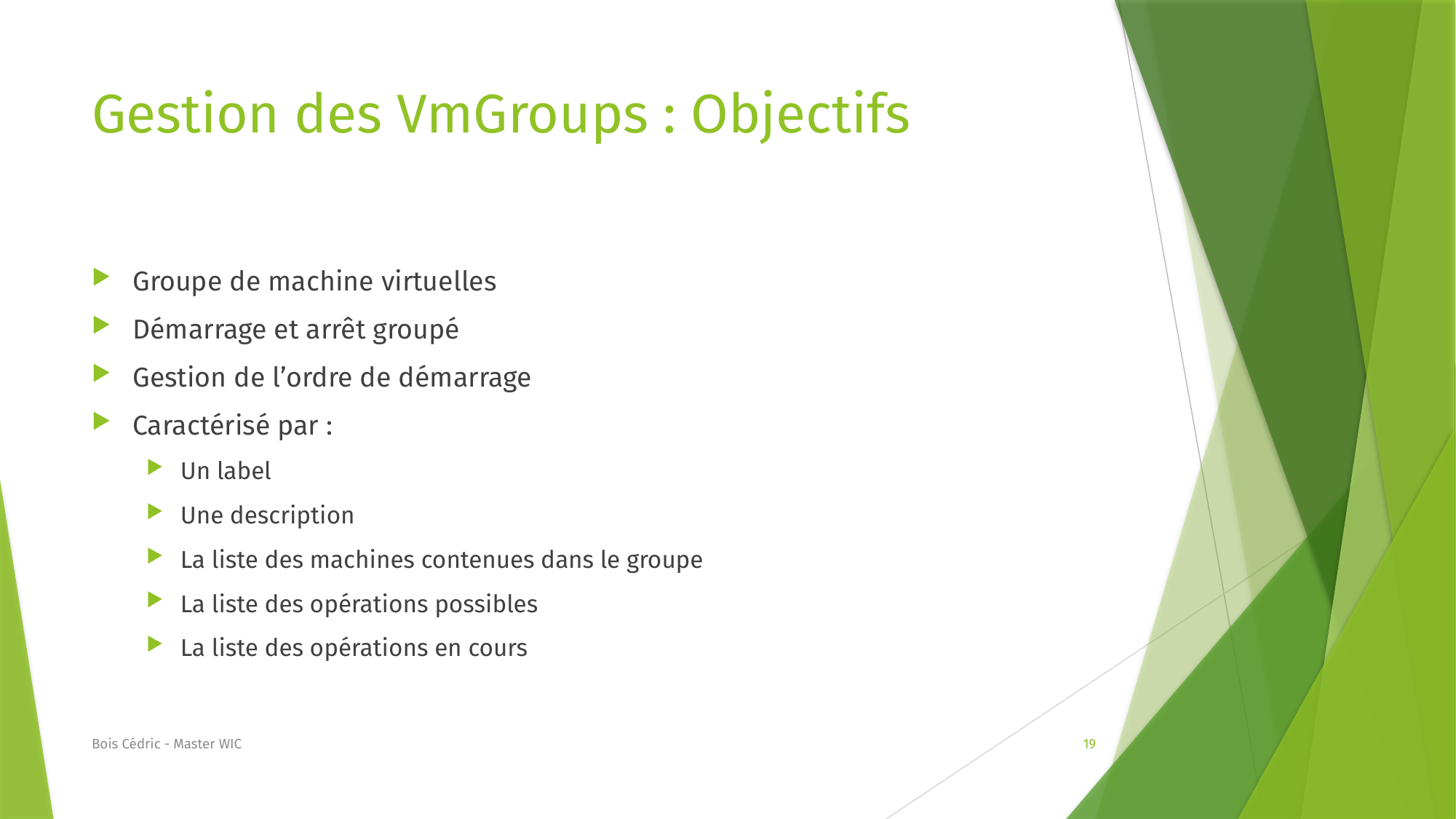

# Gestion des VmGroups : Objectifs
Groupe de machine virtuelles
Démarrage et arrêt groupé
Gestion de l’ordre de démarrage
Caractérisé par :
Un label
Une description
La liste des machines contenues dans le groupe
La liste des opérations possibles
La liste des opérations en cours
Bois Cédric - Master WIC
19